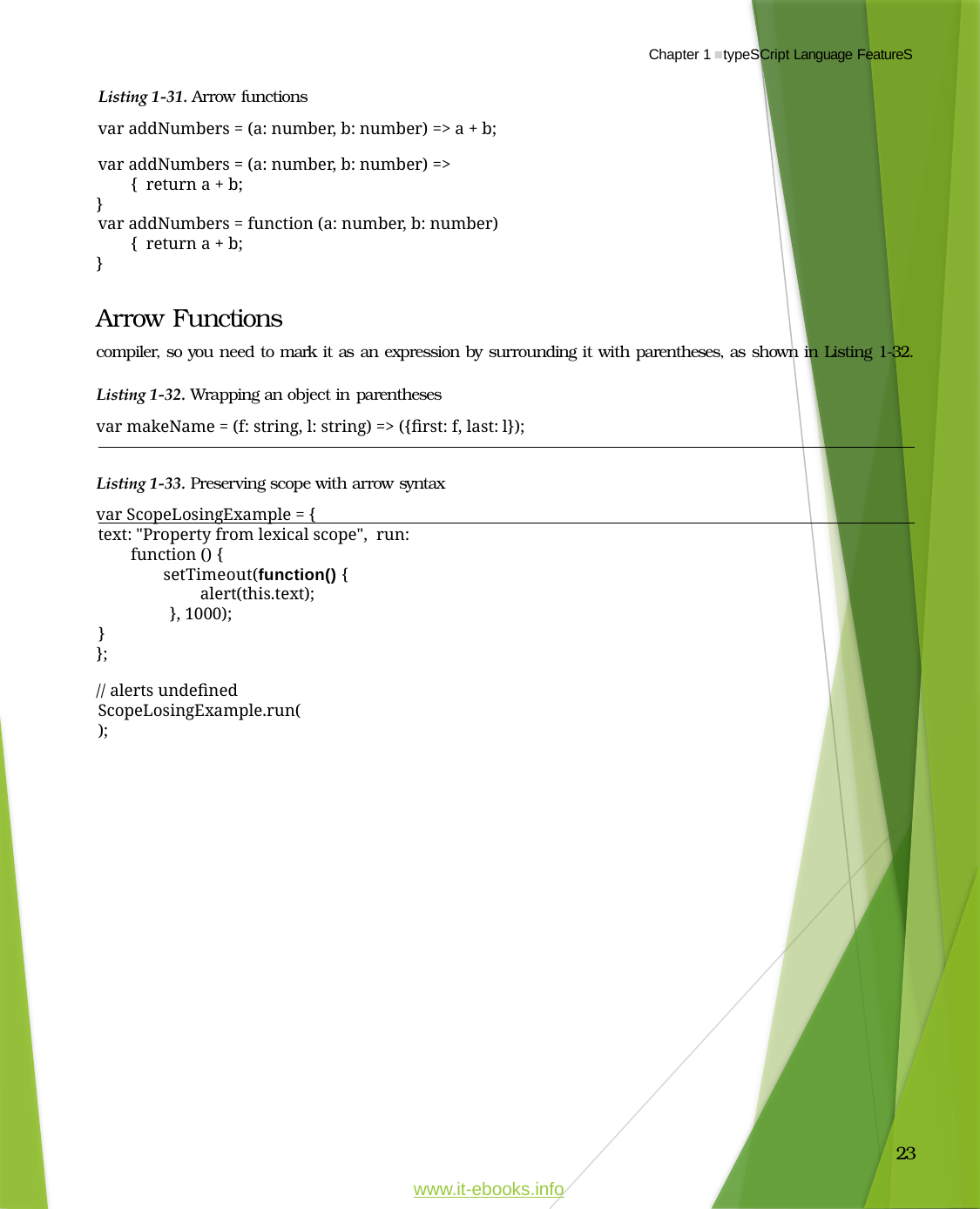

Chapter 1 ■ typeSCript Language FeatureS
Listing 1-31. Arrow functions
var addNumbers = (a: number, b: number) => a + b;
var addNumbers = (a: number, b: number) => {  return a + b;
}
var addNumbers = function (a: number, b: number) {  return a + b;
}

Arrow Functions
compiler, so you need to mark it as an expression by surrounding it with parentheses, as shown in Listing 1-32.

Listing 1-32. Wrapping an object in parentheses
var makeName = (f: string, l: string) => ({first: f, last: l});

Listing 1-33. Preserving scope with arrow syntax
var ScopeLosingExample = {
text: "Property from lexical scope",  run: function () {
setTimeout(function() {  alert(this.text);
}, 1000);
}
};

// alerts undefined  ScopeLosingExample.run();

23
www.it-ebooks.info